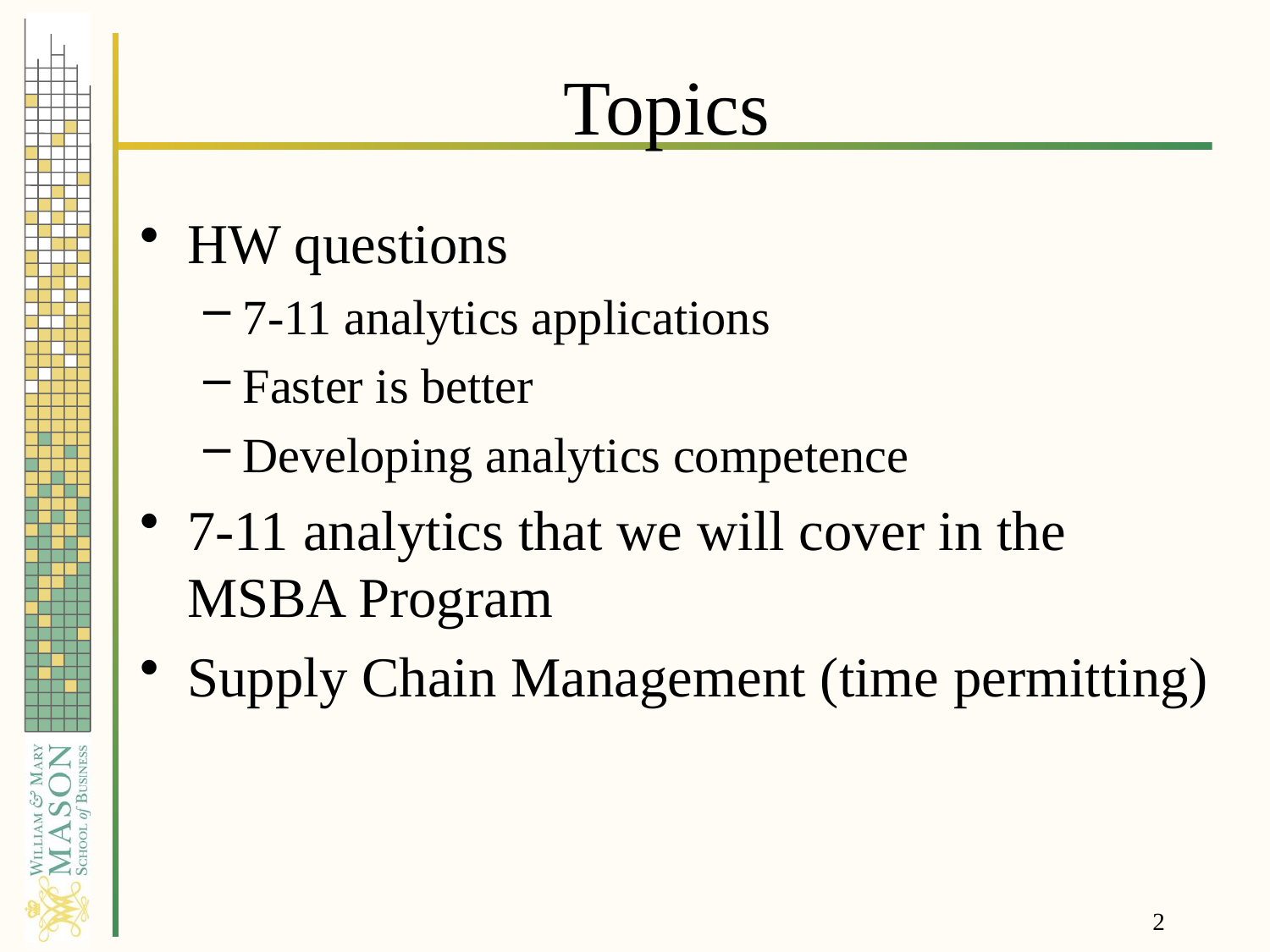

# Topics
HW questions
7-11 analytics applications
Faster is better
Developing analytics competence
7-11 analytics that we will cover in the MSBA Program
Supply Chain Management (time permitting)
2